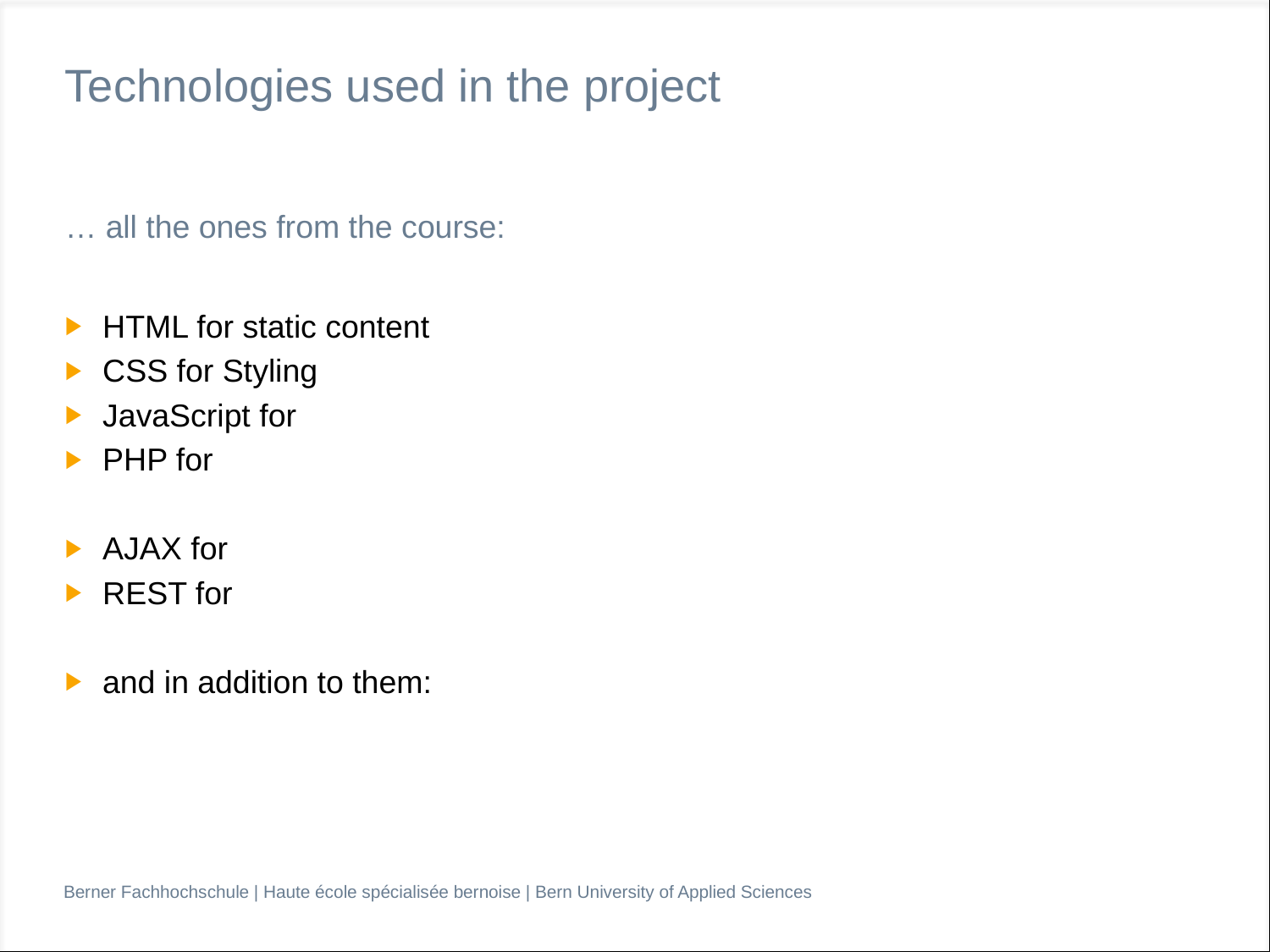

# Technologies used in the project
… all the ones from the course:
HTML for static content
CSS for Styling
JavaScript for
PHP for

AJAX for
REST for

and in addition to them: